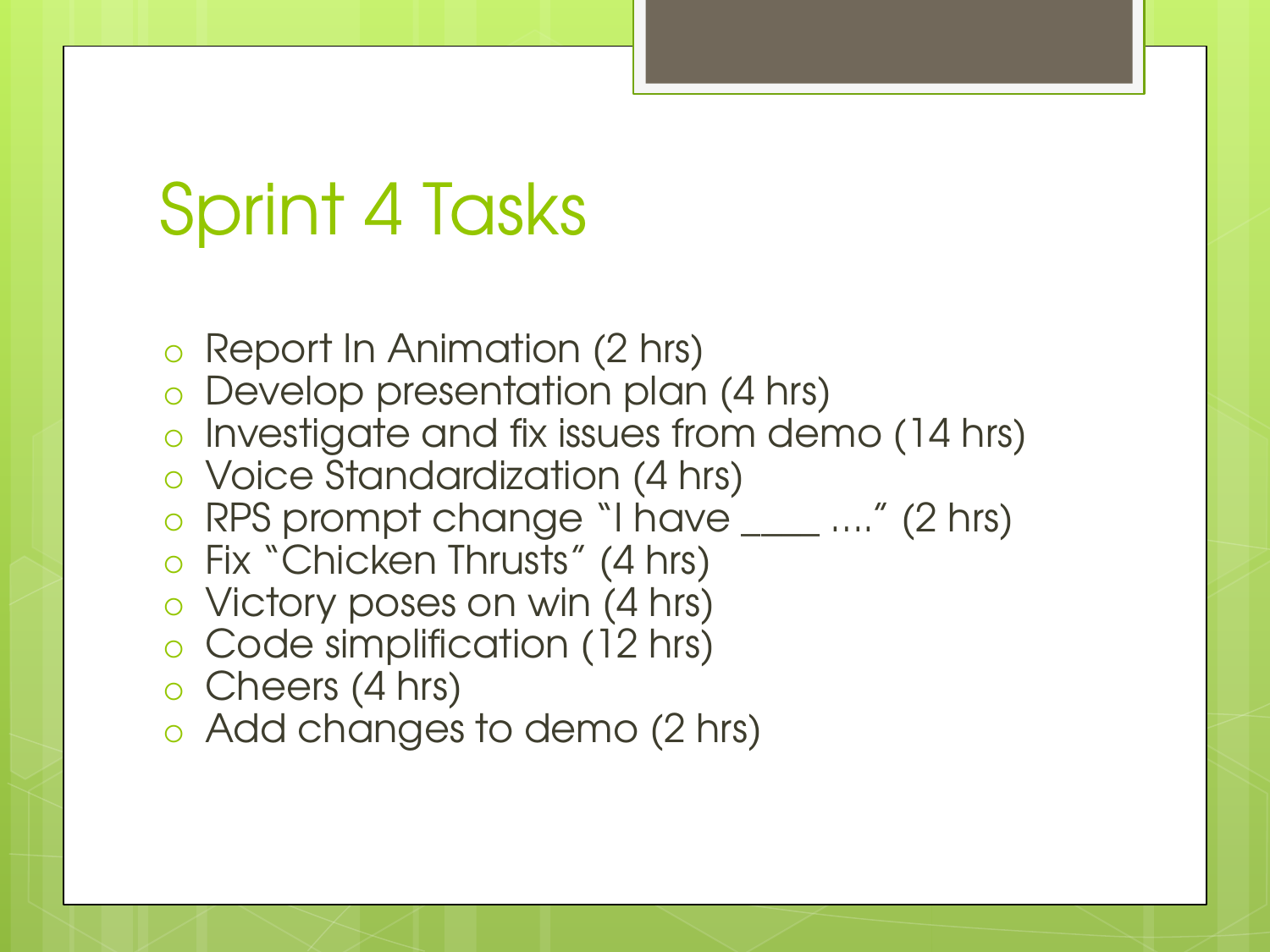

# Sprint 4 Tasks
Report In Animation (2 hrs)
Develop presentation plan (4 hrs)
Investigate and fix issues from demo (14 hrs)
Voice Standardization (4 hrs)
RPS prompt change “I have ____ ….” (2 hrs)
Fix “Chicken Thrusts” (4 hrs)
Victory poses on win (4 hrs)
Code simplification (12 hrs)
Cheers (4 hrs)
Add changes to demo (2 hrs)